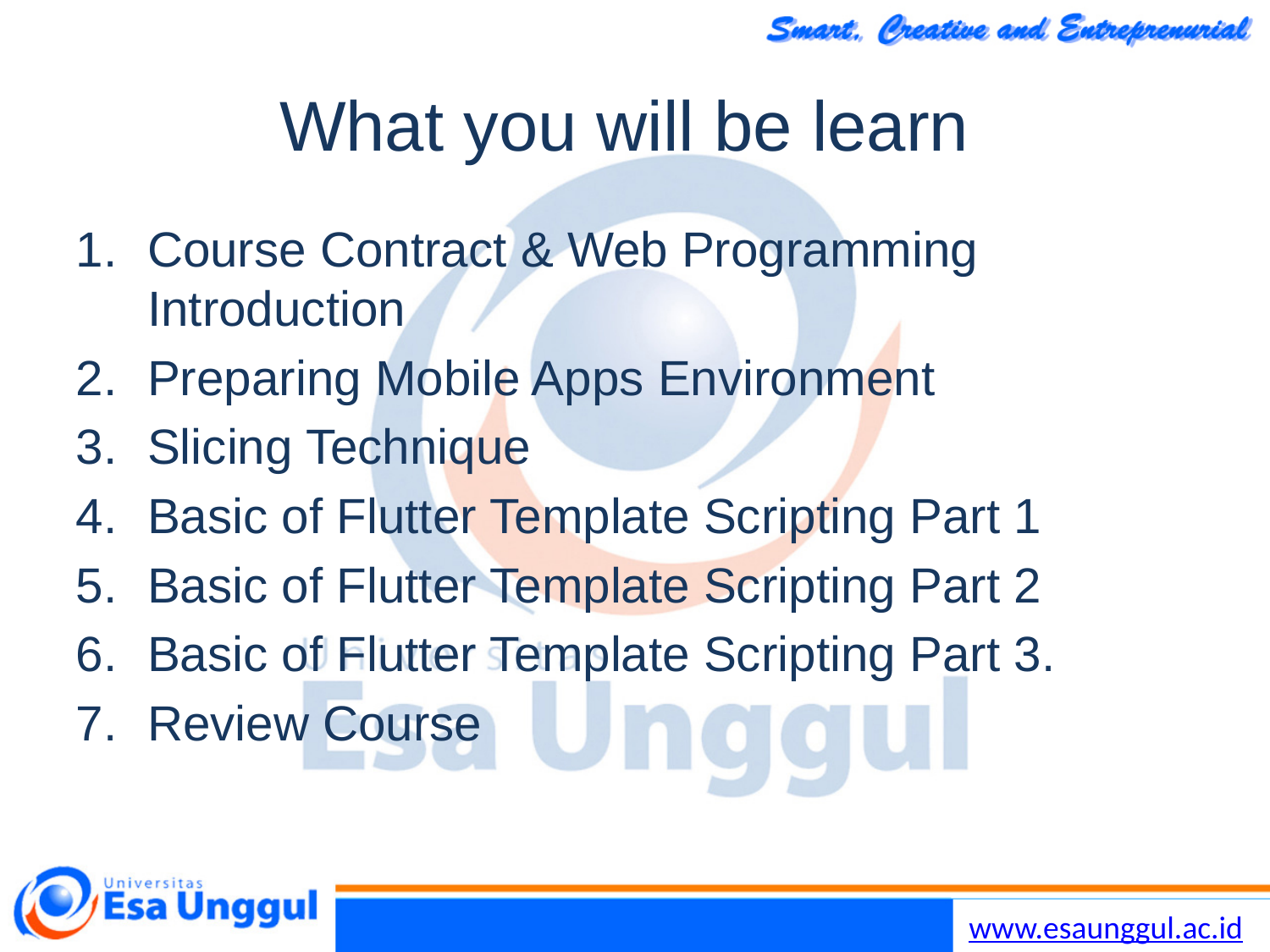

# What you will be learn
Course Contract & Web Programming Introduction
Preparing Mobile Apps Environment
Slicing Technique
Basic of Flutter Template Scripting Part 1
Basic of Flutter Template Scripting Part 2
Basic of Flutter Template Scripting Part 3.
Review Course